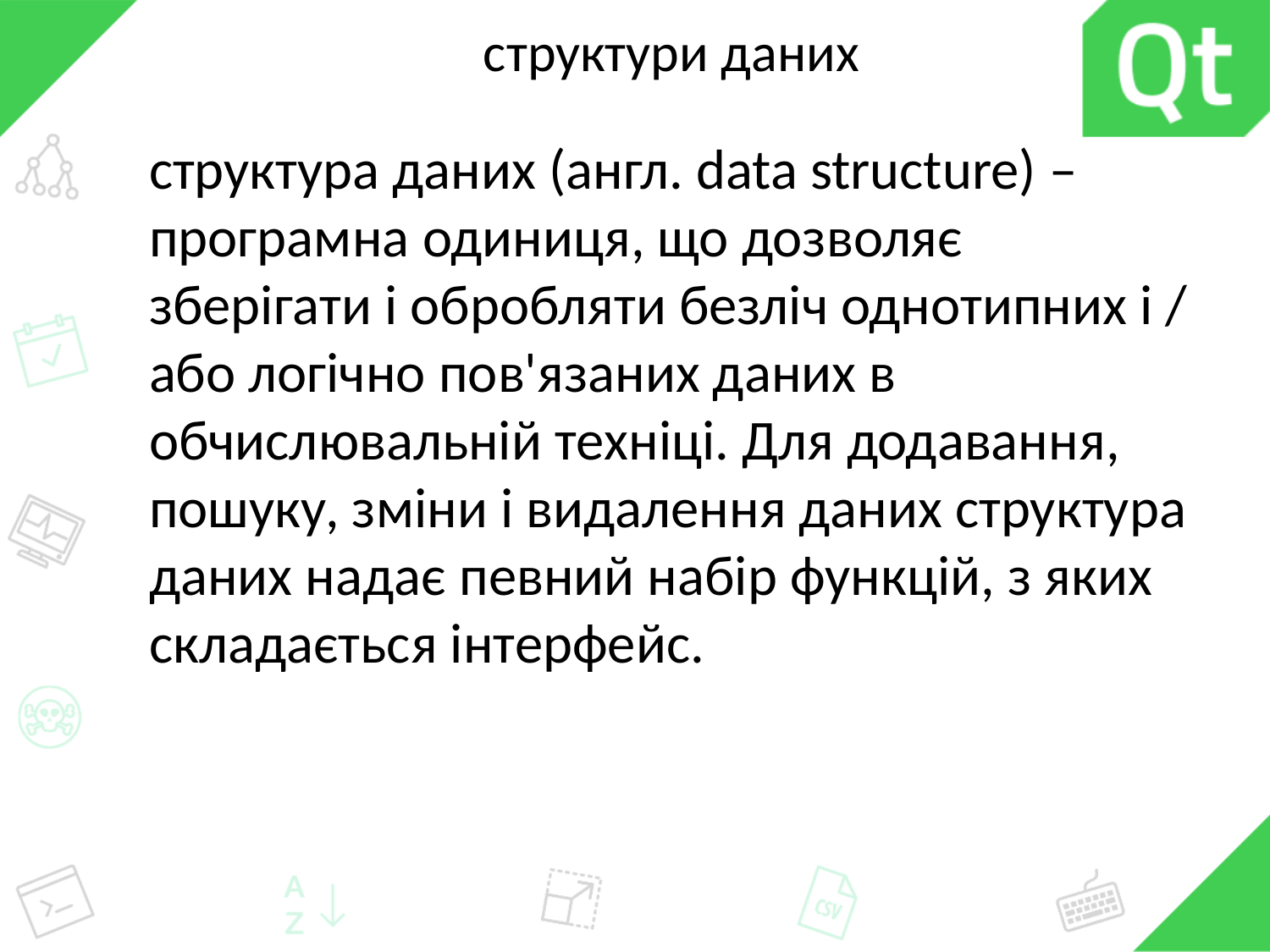

# структури даних
структура даних (англ. data structure) – програмна одиниця, що дозволяє зберігати і обробляти безліч однотипних і / або логічно пов'язаних даних в обчислювальній техніці. Для додавання, пошуку, зміни і видалення даних структура даних надає певний набір функцій, з яких складається інтерфейс.